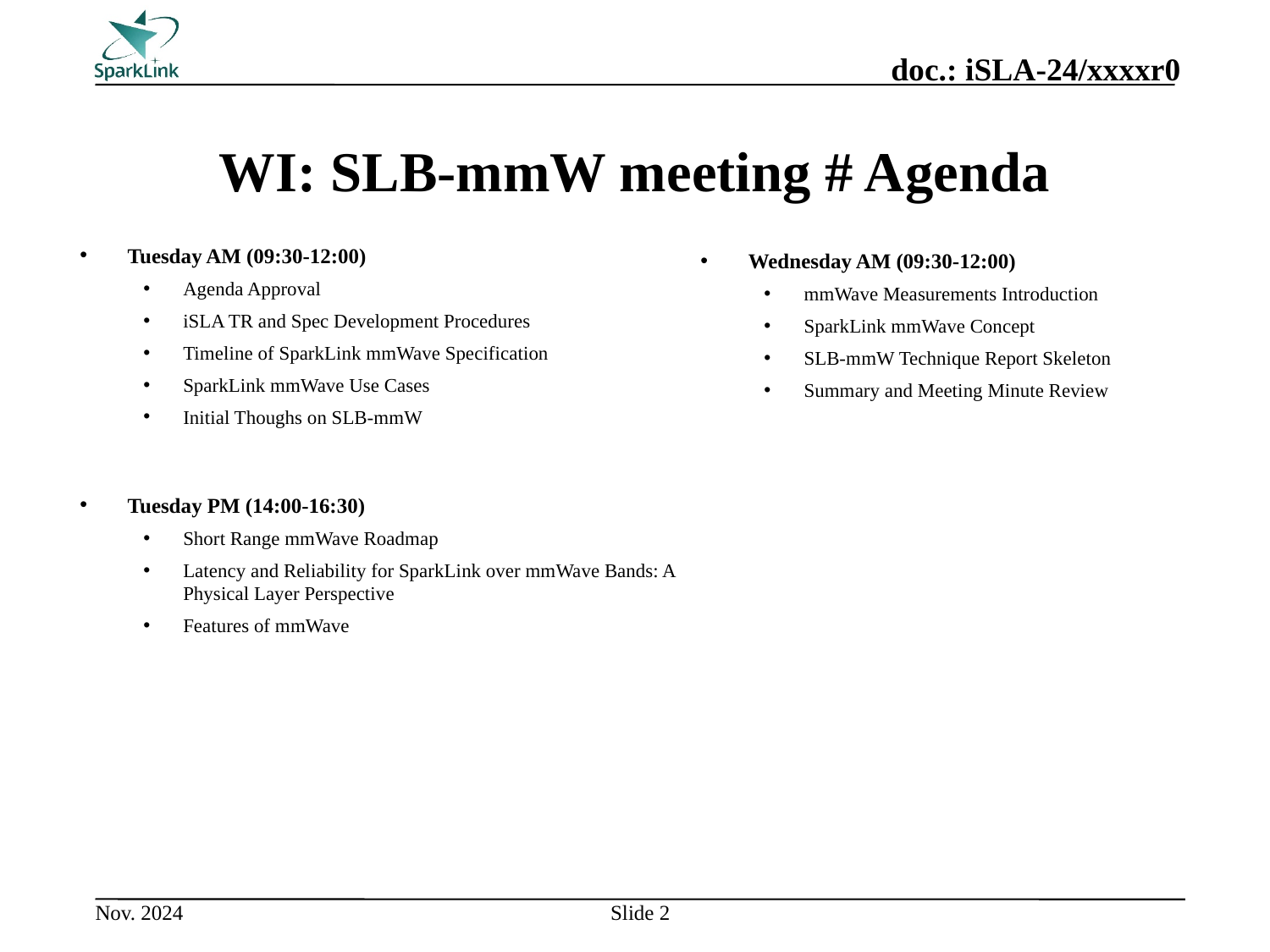

# WI: SLB-mmW meeting # Agenda
Tuesday AM (09:30-12:00)
Agenda Approval
iSLA TR and Spec Development Procedures
Timeline of SparkLink mmWave Specification
SparkLink mmWave Use Cases
Initial Thoughs on SLB-mmW

Tuesday PM (14:00-16:30)
Short Range mmWave Roadmap
Latency and Reliability for SparkLink over mmWave Bands: A Physical Layer Perspective
Features of mmWave
Wednesday AM (09:30-12:00)
mmWave Measurements Introduction
SparkLink mmWave Concept
SLB-mmW Technique Report Skeleton
Summary and Meeting Minute Review
Slide 2